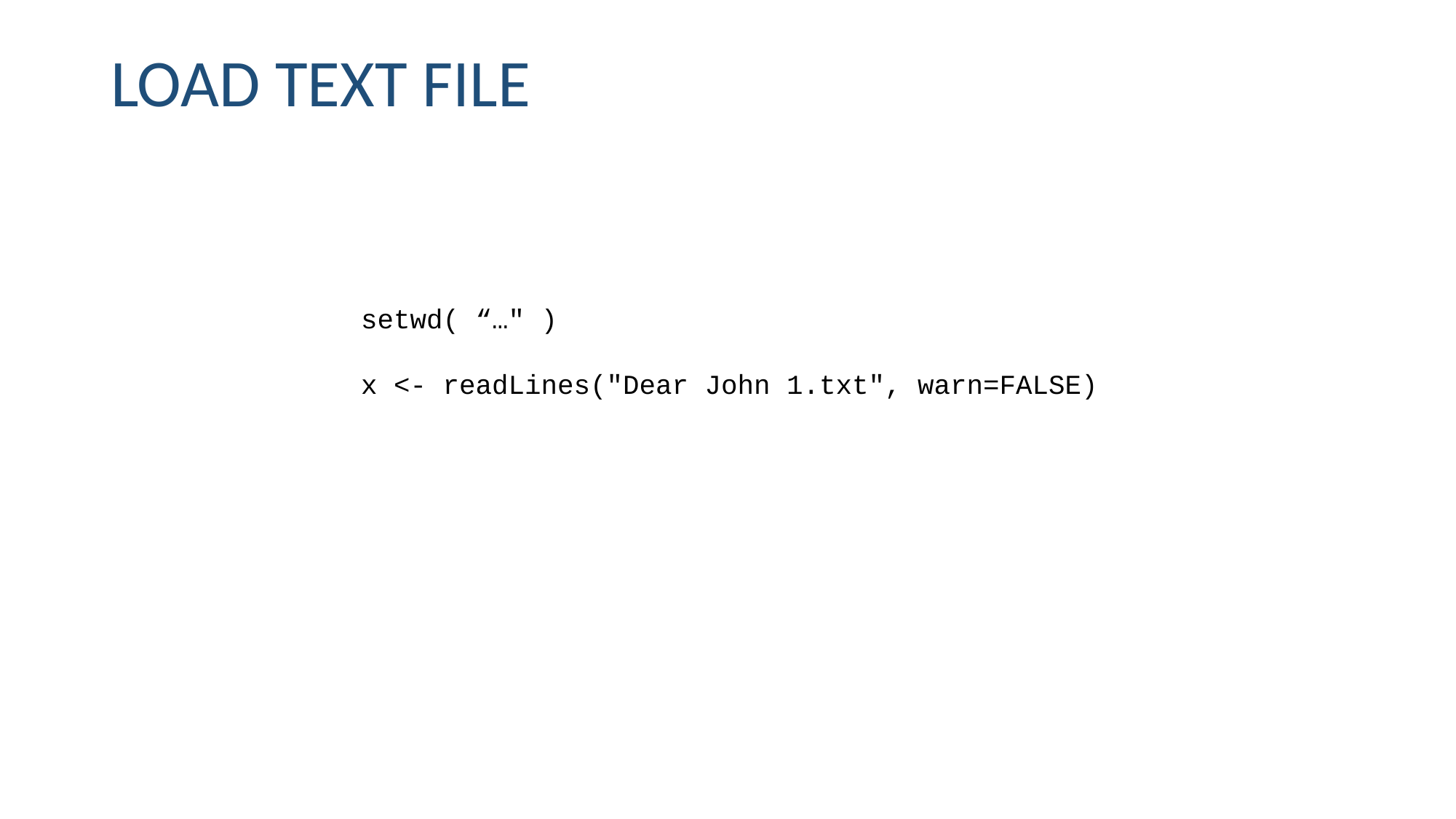

Load text file
setwd( “…" )

x <- readLines("Dear John 1.txt", warn=FALSE)